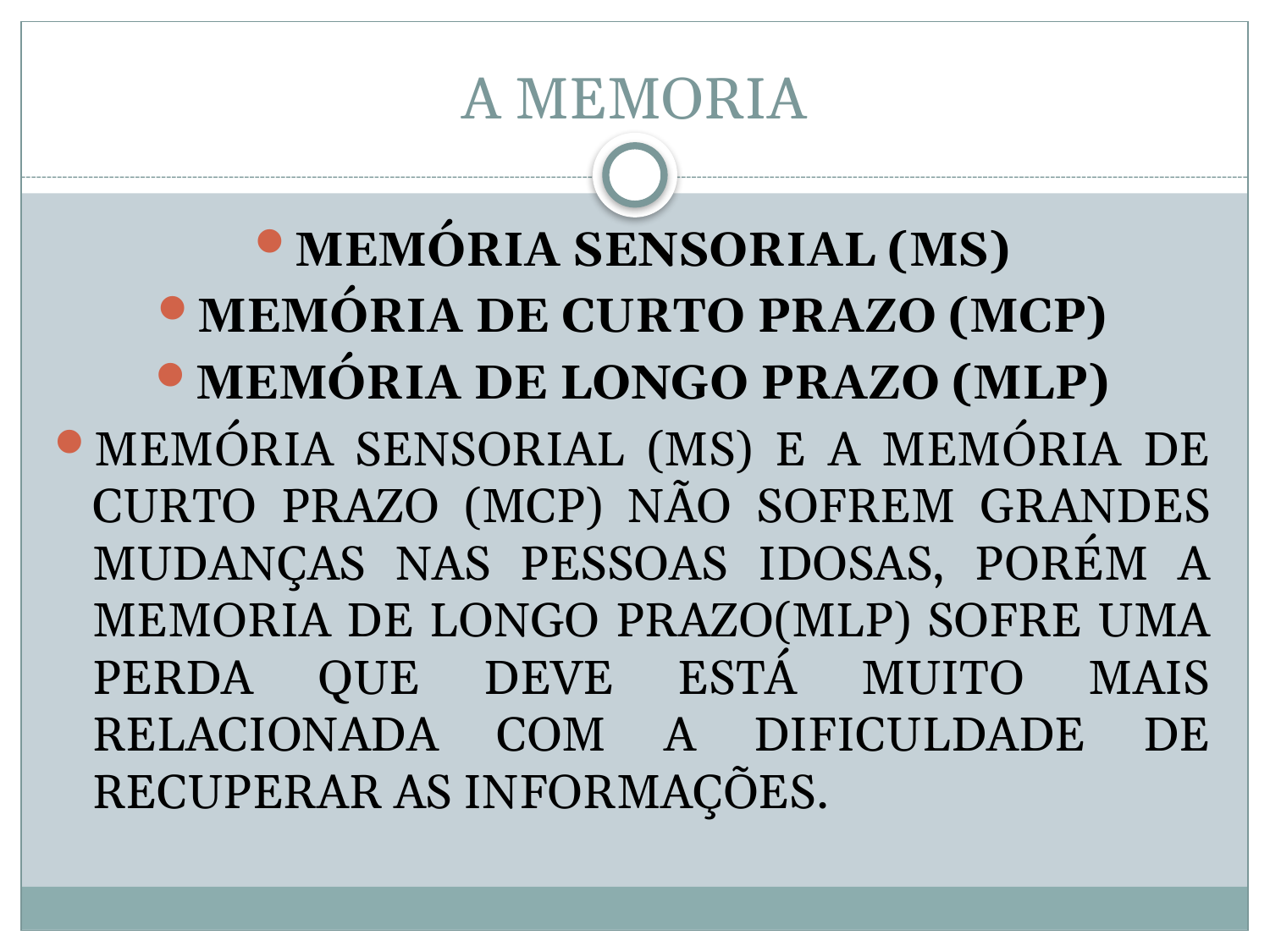

# A MEMORIA
MEMÓRIA SENSORIAL (MS)
MEMÓRIA DE CURTO PRAZO (MCP)
MEMÓRIA DE LONGO PRAZO (MLP)
MEMÓRIA SENSORIAL (MS) E A MEMÓRIA DE CURTO PRAZO (MCP) NÃO SOFREM GRANDES MUDANÇAS NAS PESSOAS IDOSAS, PORÉM A MEMORIA DE LONGO PRAZO(MLP) SOFRE UMA PERDA QUE DEVE ESTÁ MUITO MAIS RELACIONADA COM A DIFICULDADE DE RECUPERAR AS INFORMAÇÕES.